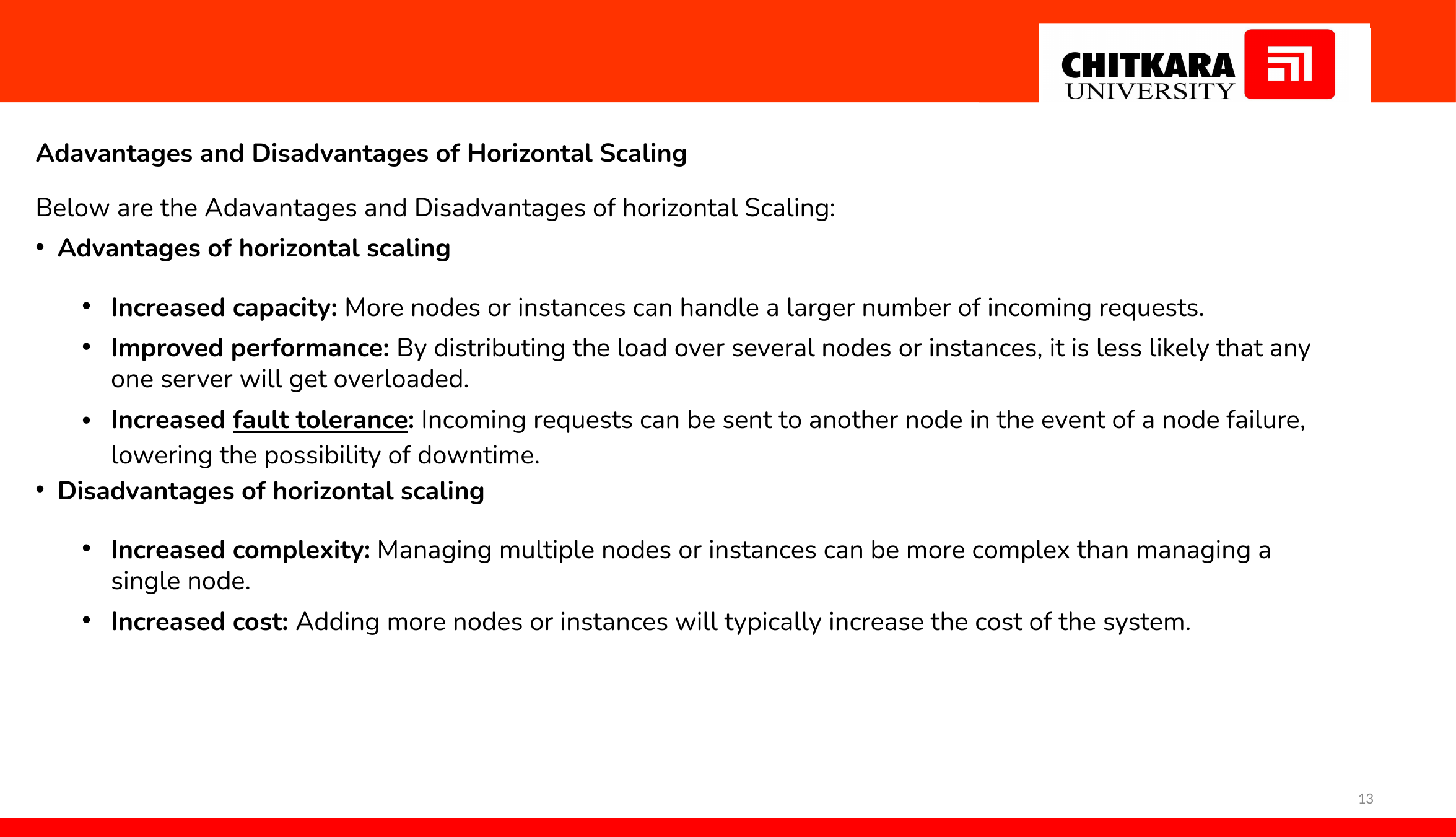

Adavantages and Disadvantages of Horizontal Scaling
Below are the Adavantages and Disadvantages of horizontal Scaling:
Advantages of horizontal scaling
Increased capacity: More nodes or instances can handle a larger number of incoming requests.
Improved performance: By distributing the load over several nodes or instances, it is less likely that any one server will get overloaded.
Increased fault tolerance: Incoming requests can be sent to another node in the event of a node failure, lowering the possibility of downtime.
Disadvantages of horizontal scaling
Increased complexity: Managing multiple nodes or instances can be more complex than managing a single node.
Increased cost: Adding more nodes or instances will typically increase the cost of the system.
13